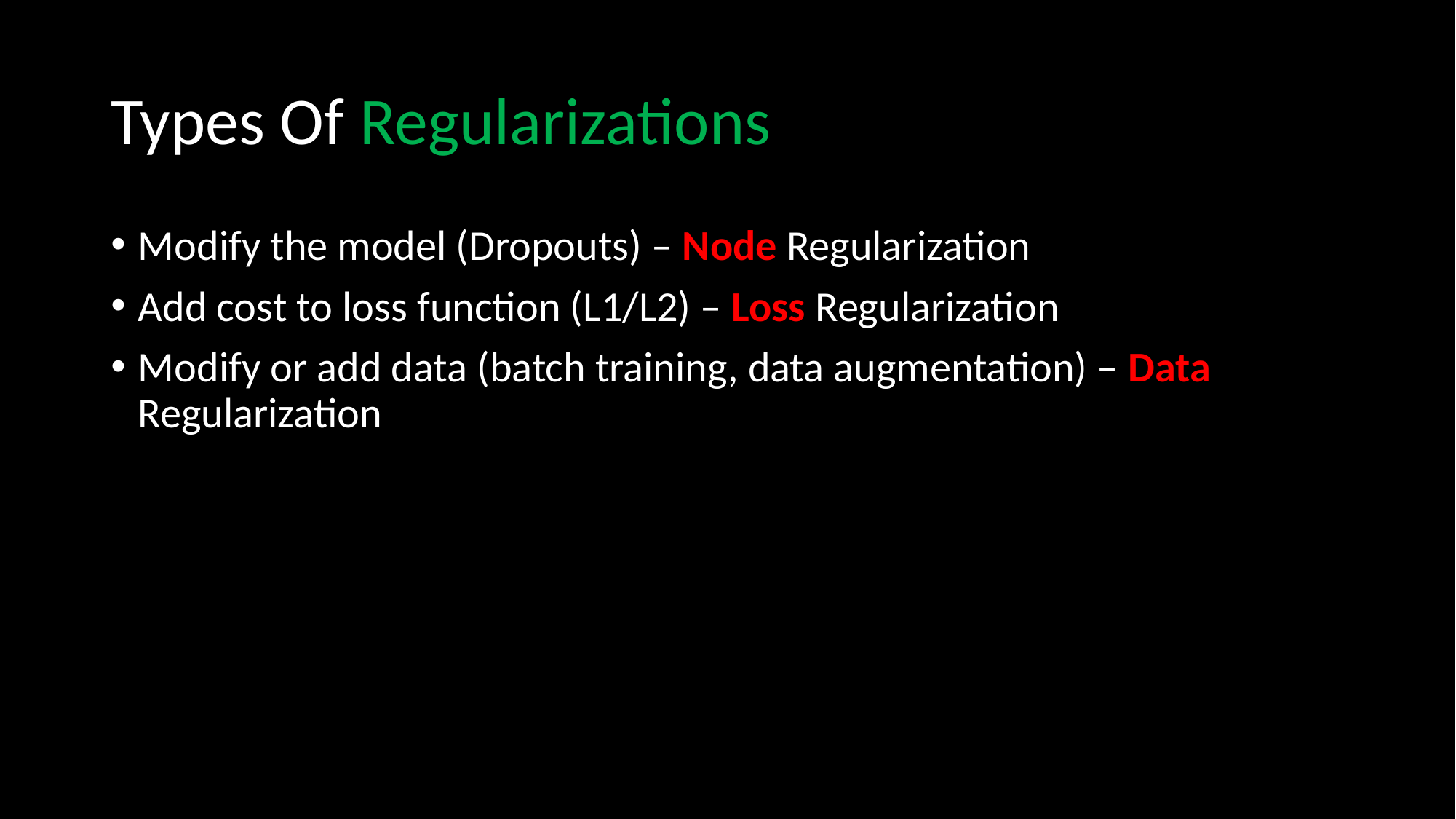

# Types Of Regularizations
Modify the model (Dropouts) – Node Regularization
Add cost to loss function (L1/L2) – Loss Regularization
Modify or add data (batch training, data augmentation) – Data Regularization